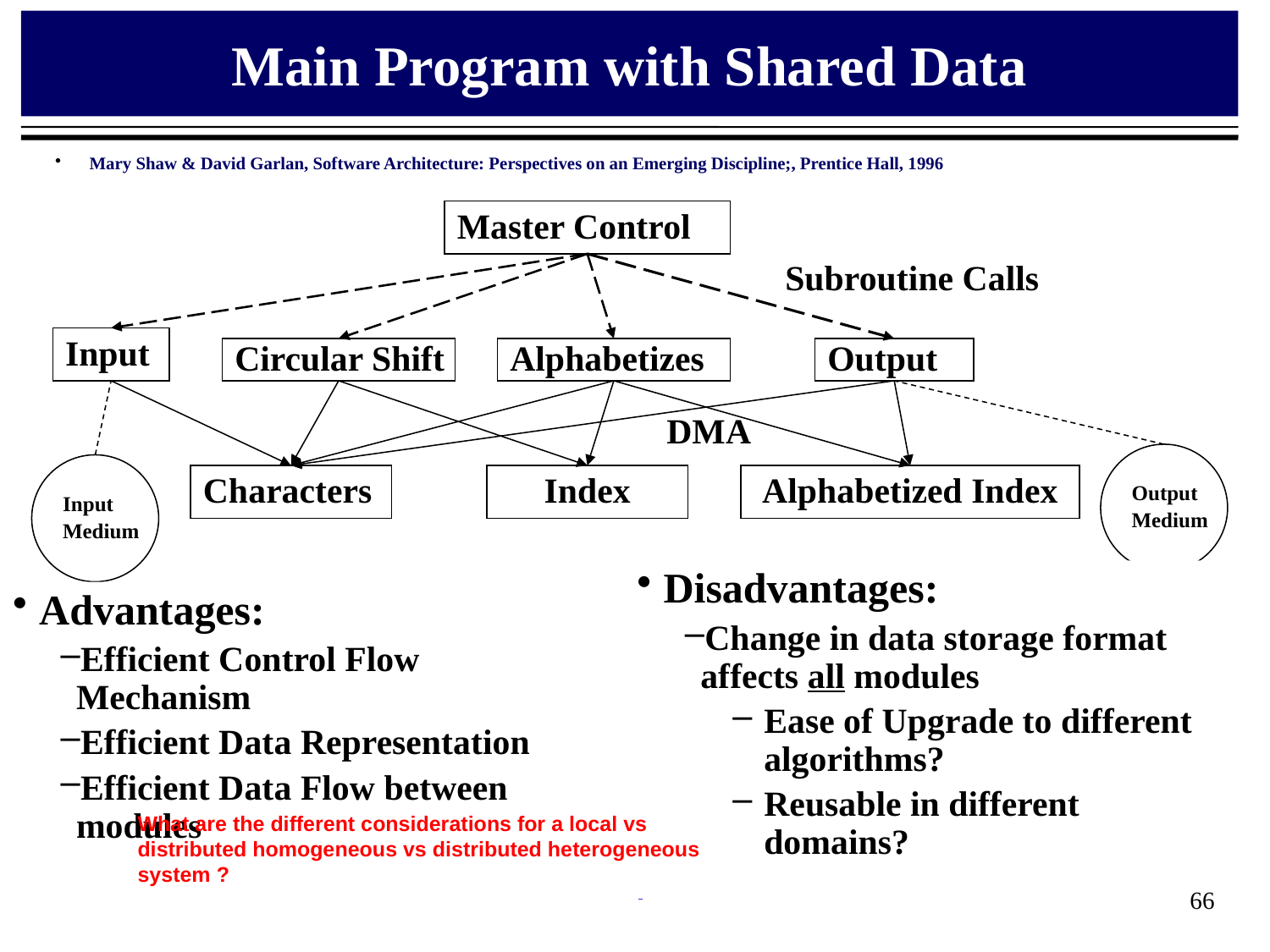

# Main Program with Shared Data
 Mary Shaw & David Garlan, Software Architecture: Perspectives on an Emerging Discipline;, Prentice Hall, 1996
Master Control
Subroutine Calls
Input
Circular Shift
Alphabetizes
Output
DMA
Output
Medium
Input
Medium
Characters
Index
Alphabetized Index
 Disadvantages:
Change in data storage format affects all modules
Ease of Upgrade to different algorithms?
Reusable in different domains?
 Advantages:
Efficient Control Flow Mechanism
Efficient Data Representation
Efficient Data Flow between modules
What are the different considerations for a local vs distributed homogeneous vs distributed heterogeneous system ?

66